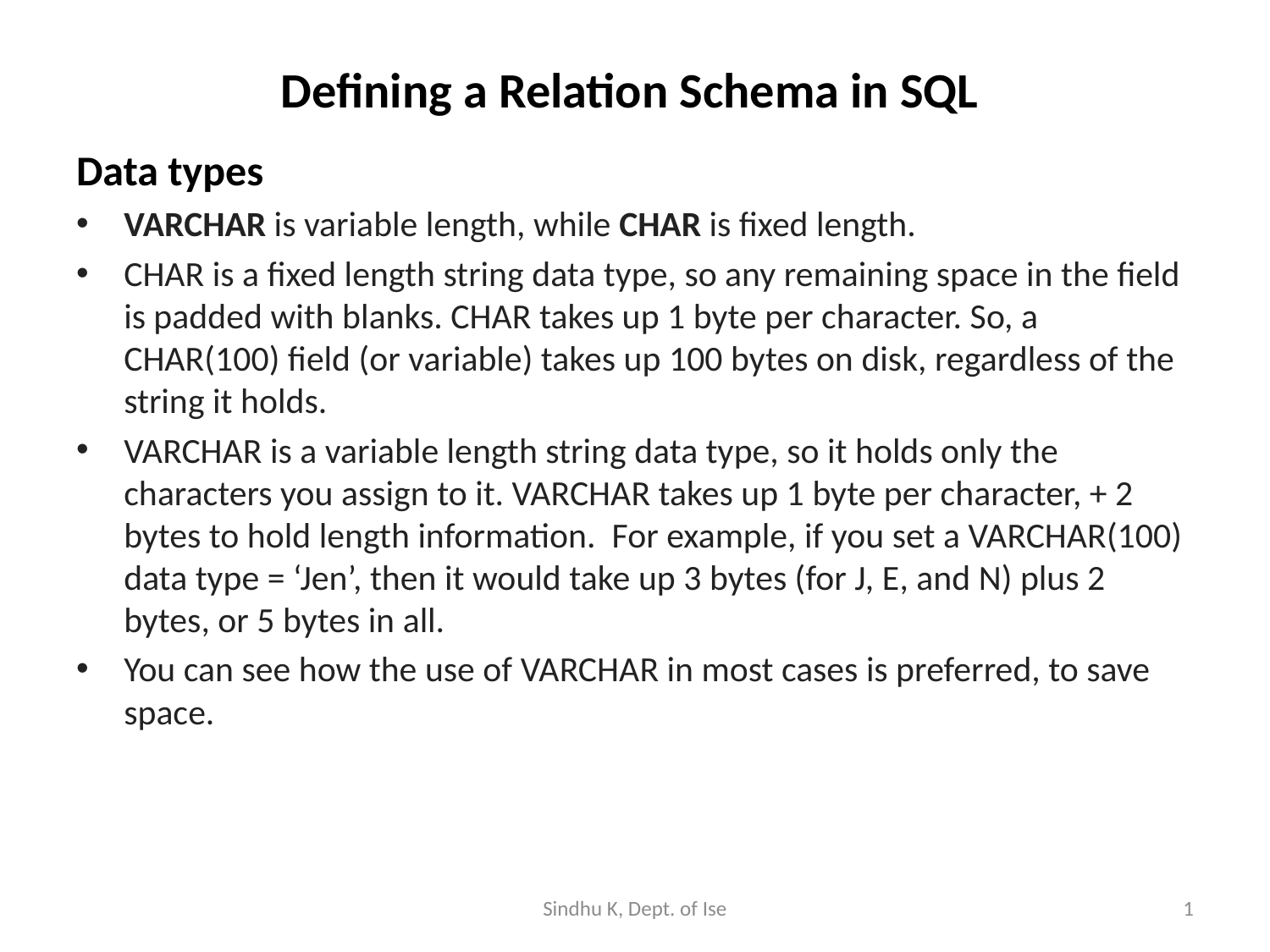

# Defining a Relation Schema in SQL
Data types
VARCHAR is variable length, while CHAR is fixed length.
CHAR is a fixed length string data type, so any remaining space in the field is padded with blanks. CHAR takes up 1 byte per character. So, a CHAR(100) field (or variable) takes up 100 bytes on disk, regardless of the string it holds.
VARCHAR is a variable length string data type, so it holds only the characters you assign to it. VARCHAR takes up 1 byte per character, + 2 bytes to hold length information.  For example, if you set a VARCHAR(100) data type = ‘Jen’, then it would take up 3 bytes (for J, E, and N) plus 2 bytes, or 5 bytes in all.
You can see how the use of VARCHAR in most cases is preferred, to save space.

Sindhu K, Dept. of Ise
1